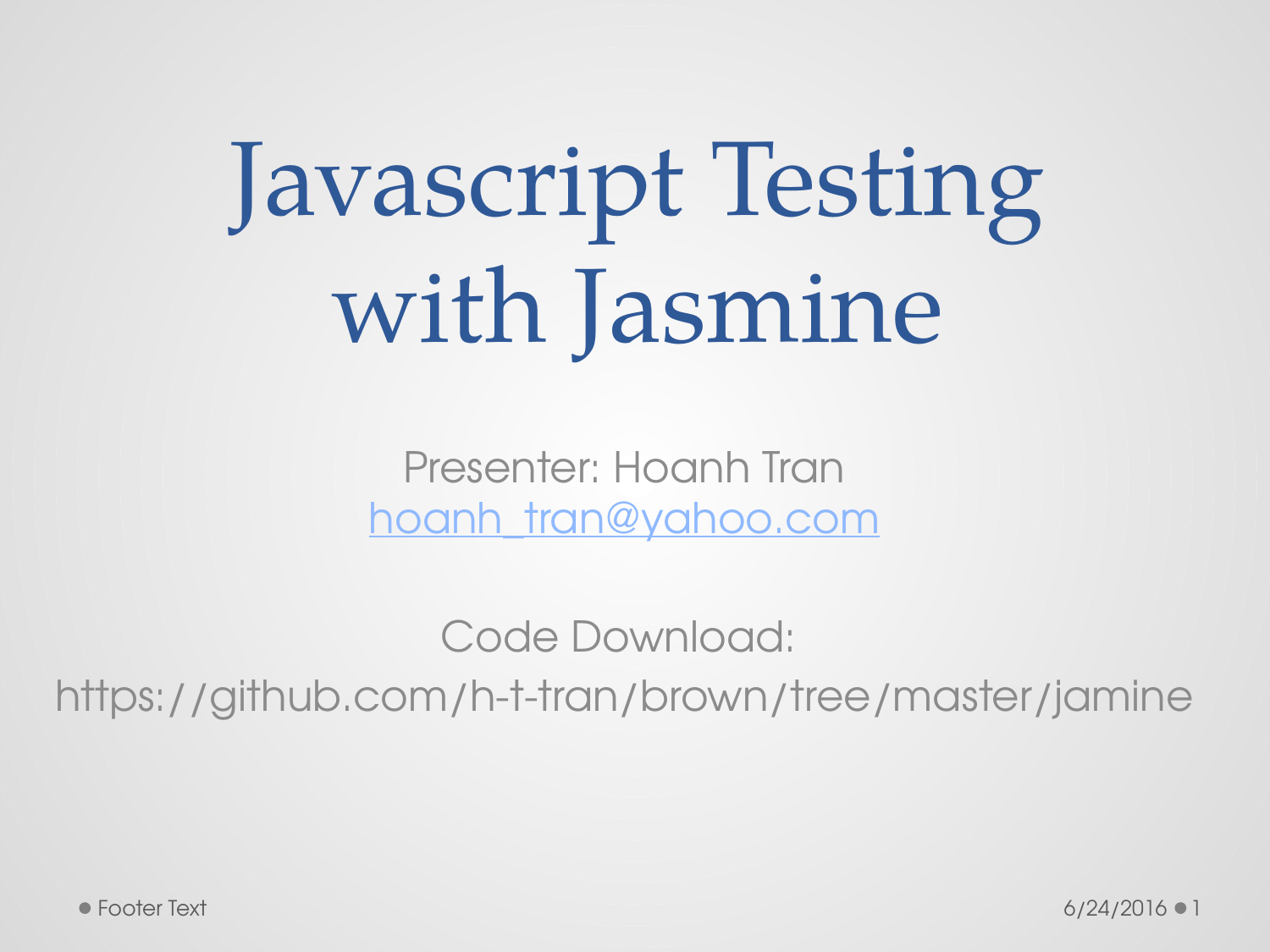

# Javascript Testing with Jasmine
Presenter: Hoanh Tran
hoanh_tran@yahoo.com

Code Download:
https://github.com/h-t-tran/brown/tree/master/jamine

Footer Text
6/24/2016
1